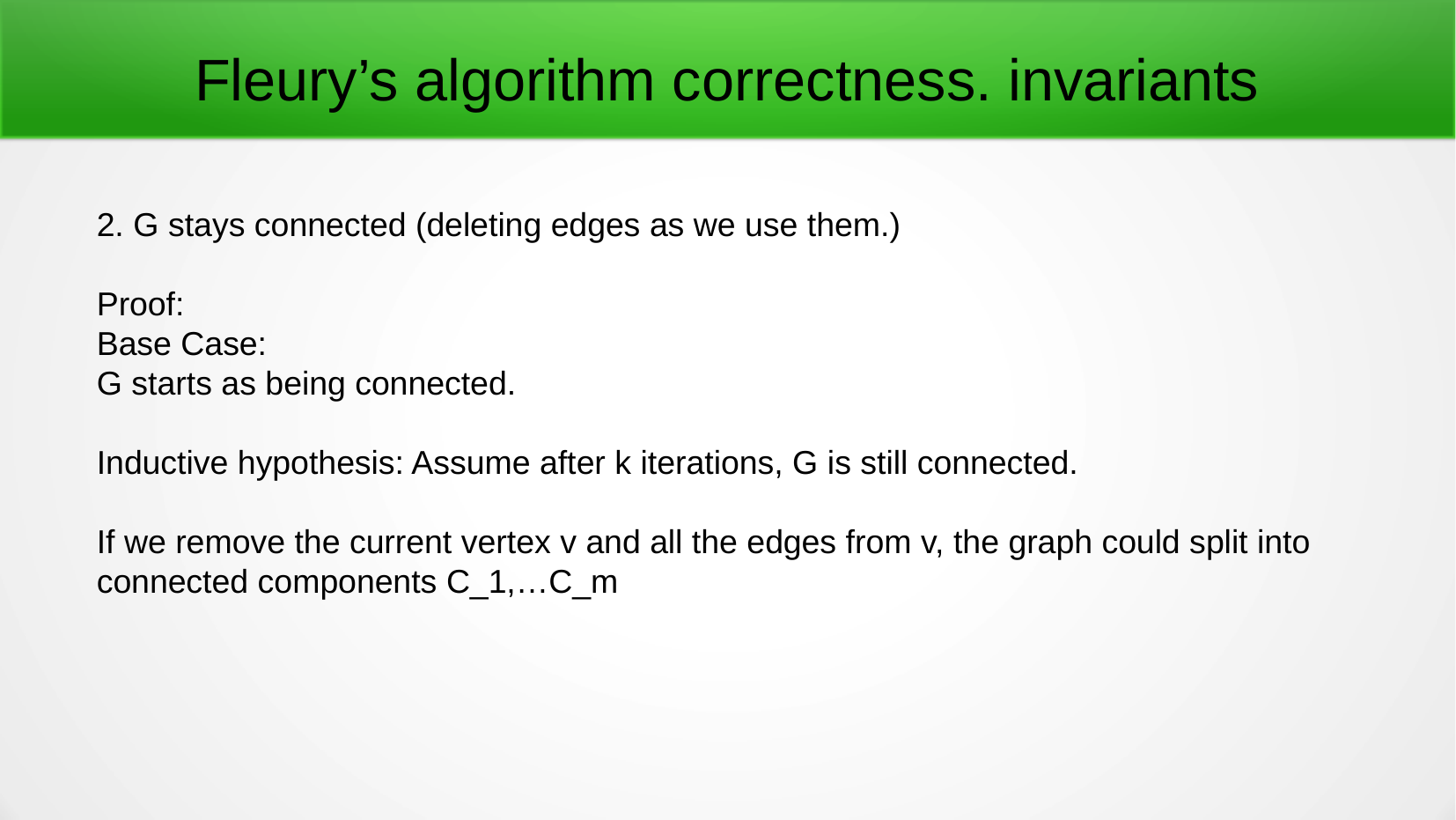

# Fleury’s algorithm correctness. invariants
2. G stays connected (deleting edges as we use them.)

Proof:
Base Case:
G starts as being connected.

Inductive hypothesis: Assume after k iterations, G is still connected.

If we remove the current vertex v and all the edges from v, the graph could split into connected components C_1,…C_m